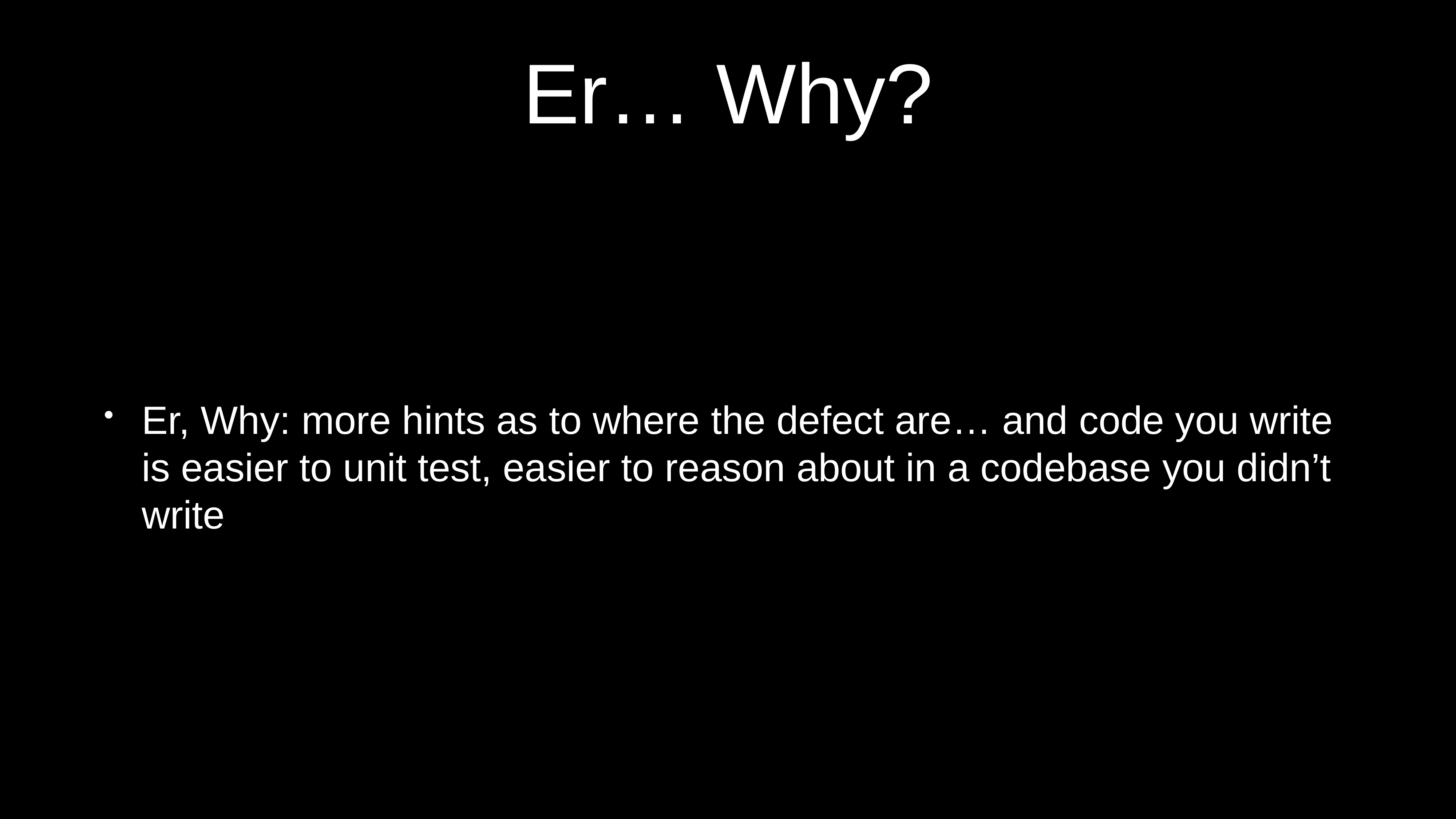

# Er… Why?
Er, Why: more hints as to where the defect are… and code you write is easier to unit test, easier to reason about in a codebase you didn’t write